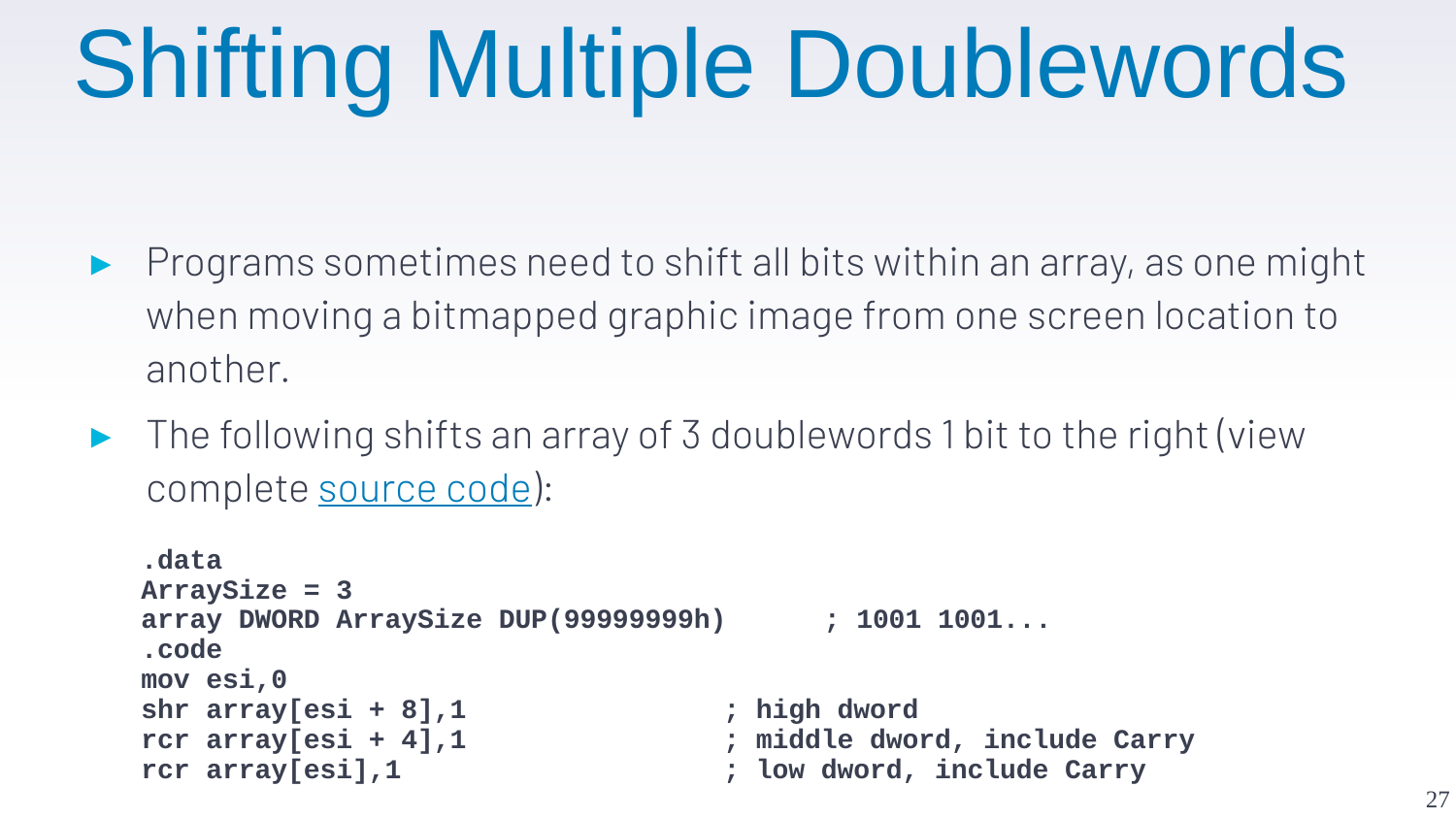

# Shifting Multiple Doublewords
Programs sometimes need to shift all bits within an array, as one might when moving a bitmapped graphic image from one screen location to another.
The following shifts an array of 3 doublewords 1 bit to the right (view complete source code):
.data
ArraySize = 3
array DWORD ArraySize DUP(99999999h)      ; 1001 1001...
.code
mov esi,0
shr array[esi + 8],1	; high dword
rcr array[esi + 4],1	; middle dword, include Carry
rcr array[esi],1	; low dword, include Carry
27